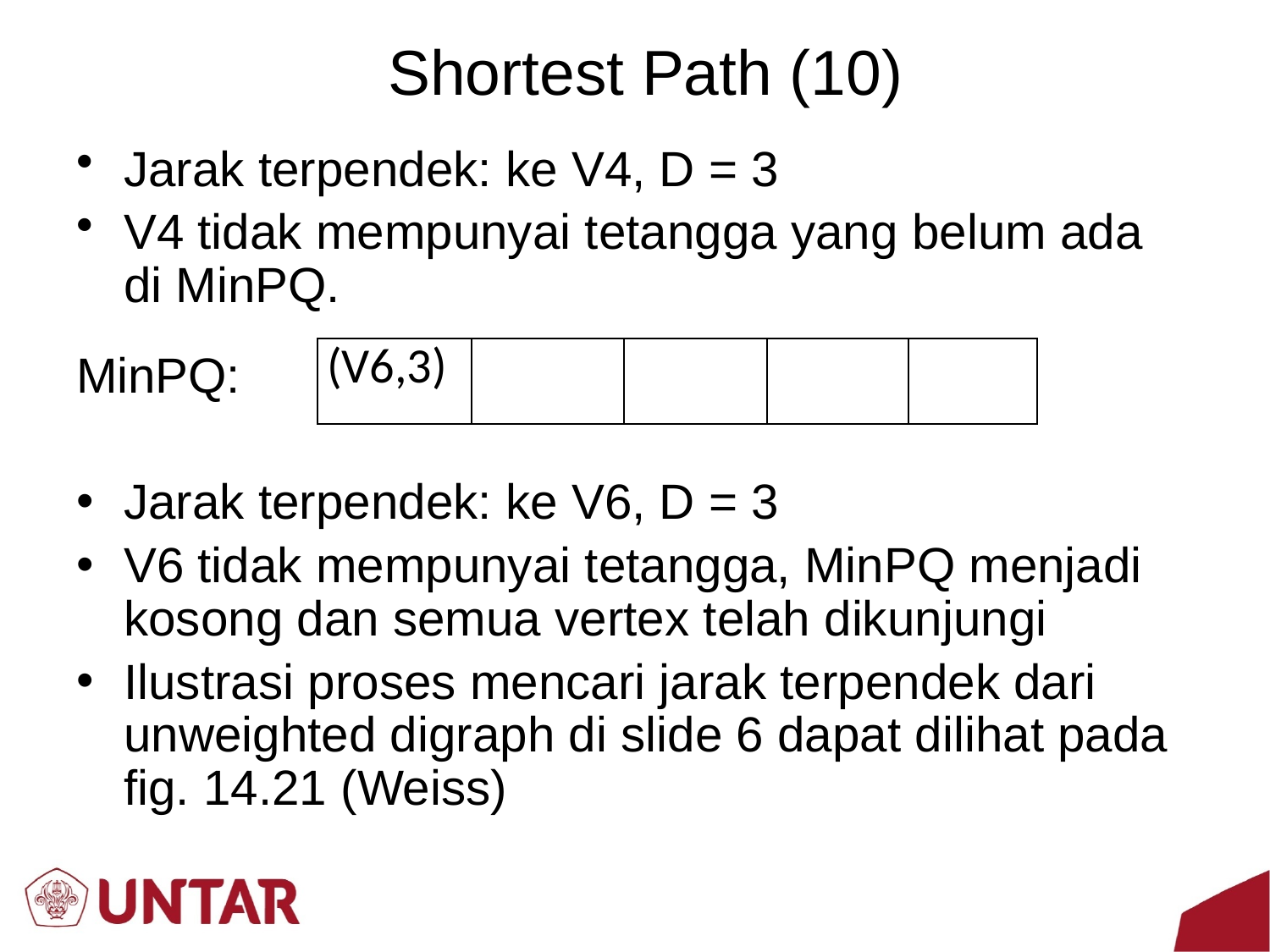

# Shortest Path (10)
Jarak terpendek: ke V4, D = 3
V4 tidak mempunyai tetangga yang belum ada di MinPQ.

MinPQ:

Jarak terpendek: ke V6, D = 3
V6 tidak mempunyai tetangga, MinPQ menjadi kosong dan semua vertex telah dikunjungi
Ilustrasi proses mencari jarak terpendek dari unweighted digraph di slide 6 dapat dilihat pada fig. 14.21 (Weiss)

| (V6,3) |  |  |  |  |
| --- | --- | --- | --- | --- |